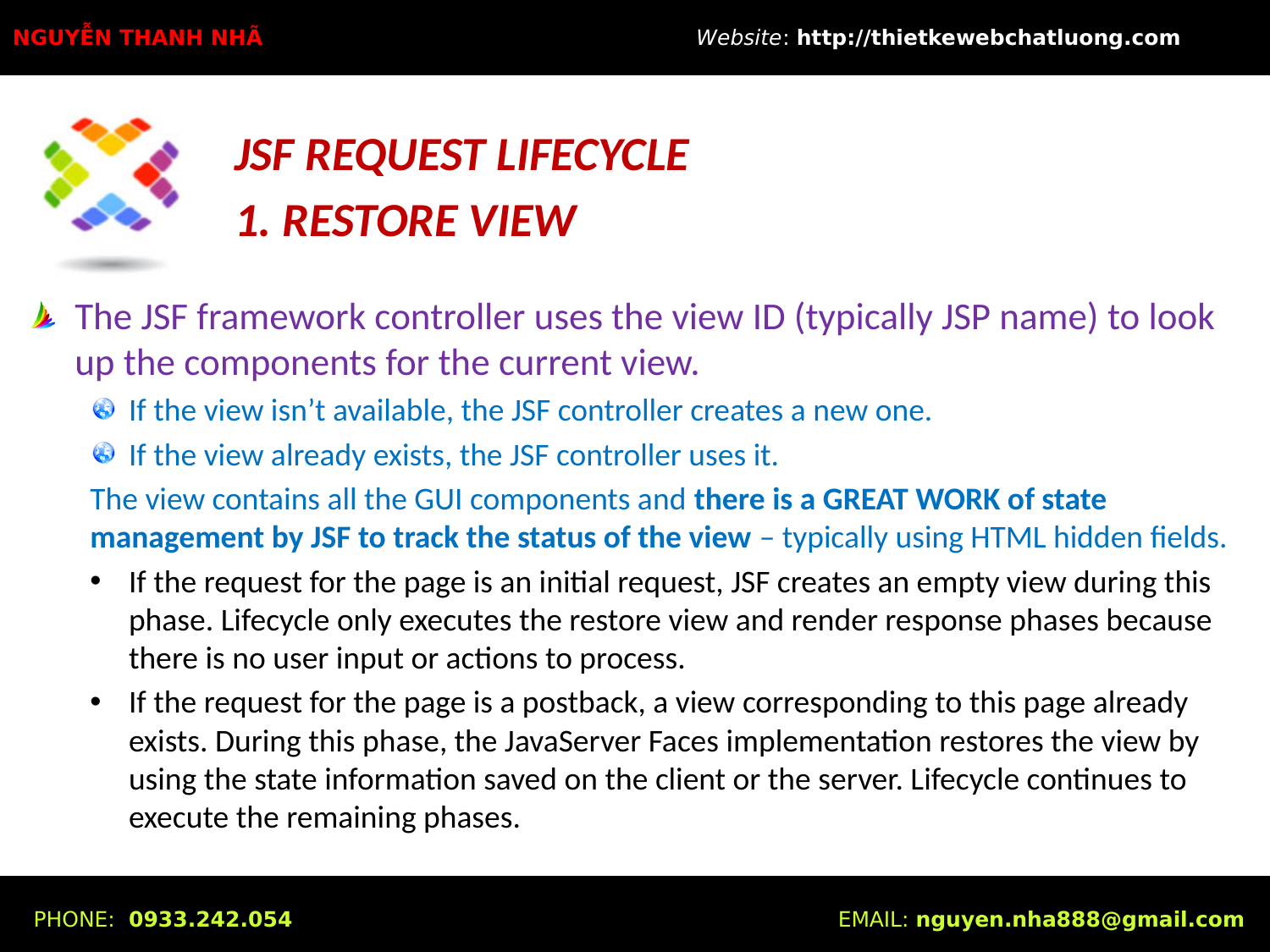

JSF REQUEST LIFECYCLE
1. RESTORE VIEW

The JSF framework controller uses the view ID (typically JSP name) to look up the components for the current view.
If the view isn’t available, the JSF controller creates a new one.
If the view already exists, the JSF controller uses it.
The view contains all the GUI components and there is a GREAT WORK of state management by JSF to track the status of the view – typically using HTML hidden fields.
If the request for the page is an initial request, JSF creates an empty view during this phase. Lifecycle only executes the restore view and render response phases because there is no user input or actions to process.
If the request for the page is a postback, a view corresponding to this page already exists. During this phase, the JavaServer Faces implementation restores the view by using the state information saved on the client or the server. Lifecycle continues to execute the remaining phases.